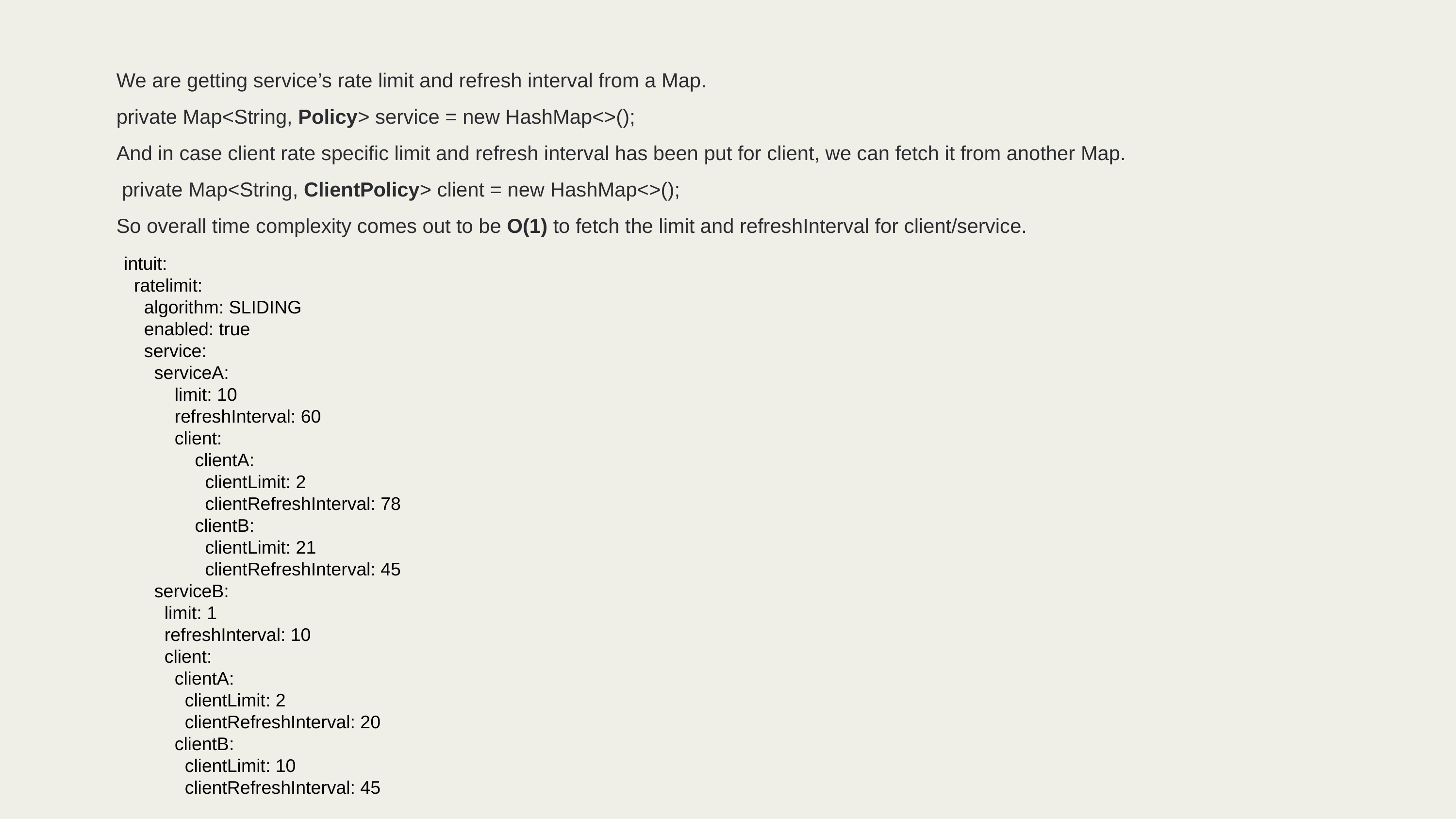

We are getting service’s rate limit and refresh interval from a Map.
private Map<String, Policy> service = new HashMap<>();
And in case client rate specific limit and refresh interval has been put for client, we can fetch it from another Map.
 private Map<String, ClientPolicy> client = new HashMap<>();
So overall time complexity comes out to be O(1) to fetch the limit and refreshInterval for client/service.

intuit:
  ratelimit:
    algorithm: SLIDING
    enabled: true
    service:
      serviceA:
          limit: 10
          refreshInterval: 60
          client:
              clientA:
                clientLimit: 2
                clientRefreshInterval: 78
              clientB:
                clientLimit: 21
                clientRefreshInterval: 45
      serviceB:
        limit: 1
        refreshInterval: 10
        client:
          clientA:
            clientLimit: 2
            clientRefreshInterval: 20
          clientB:
            clientLimit: 10
            clientRefreshInterval: 45